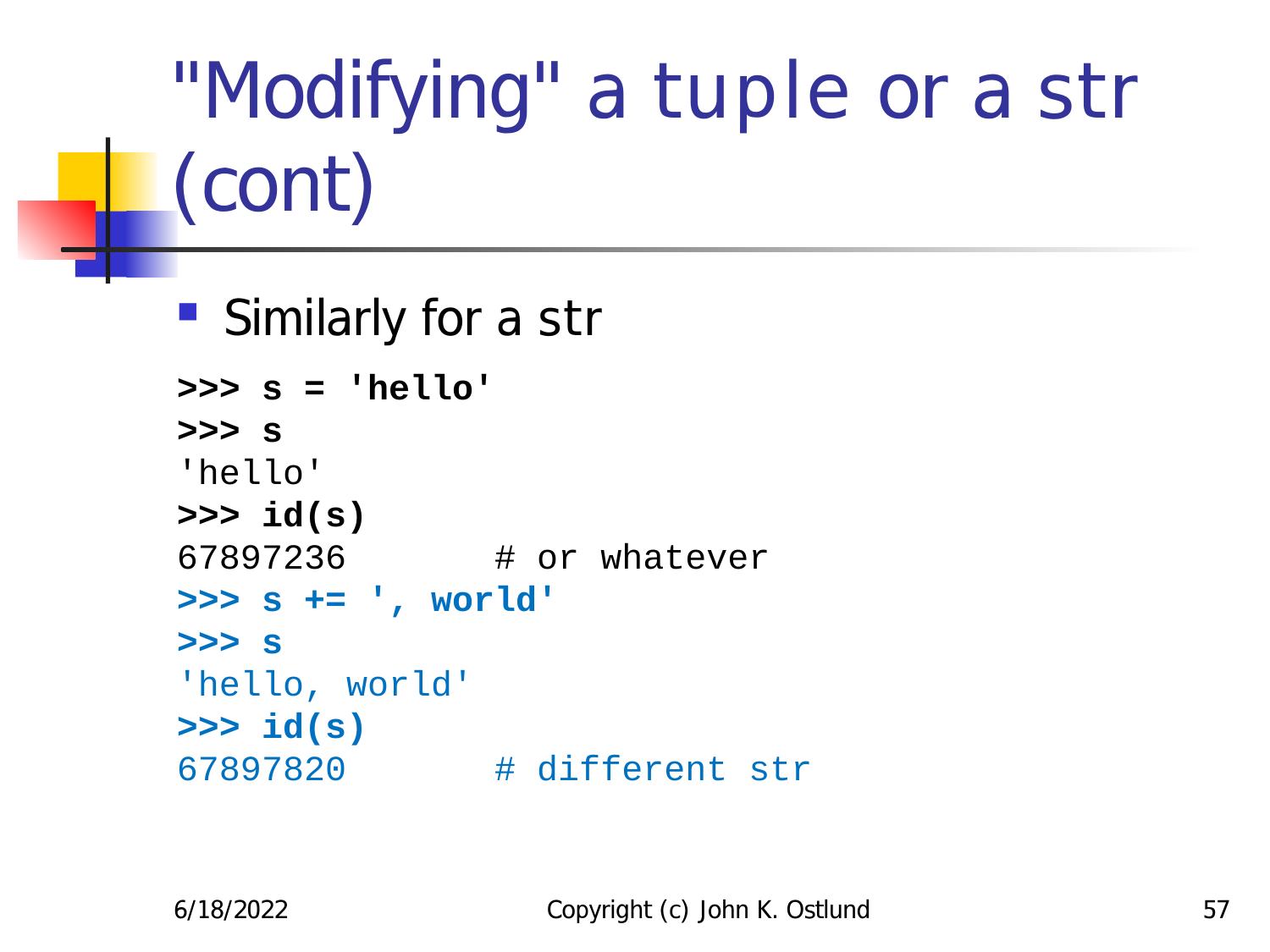

# "Modifying" a tuple or a str (cont)
Similarly for a str

>>> s = 'hello'
>>> s
'hello'
>>> id(s)
67897236       # or whatever
>>> s += ', world'
>>> s
'hello, world'
>>> id(s)
67897820       # different str

6/18/2022
Copyright (c) John K. Ostlund
57